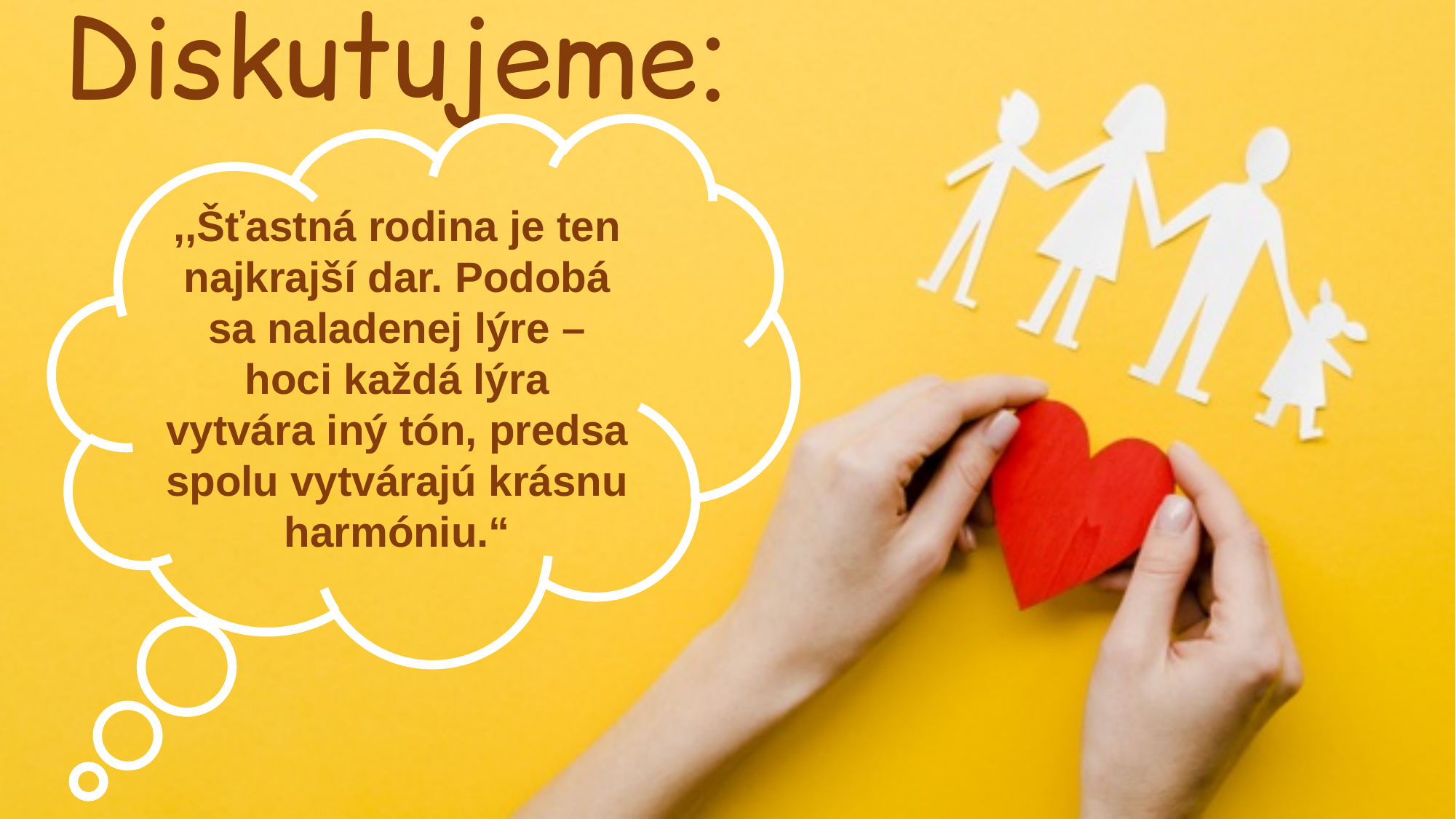

# Diskutujeme:

,,Šťastná rodina je ten najkrajší dar. Podobá sa naladenej lýre – hoci každá lýra vytvára iný tón, predsa spolu vytvárajú krásnu harmóniu.“